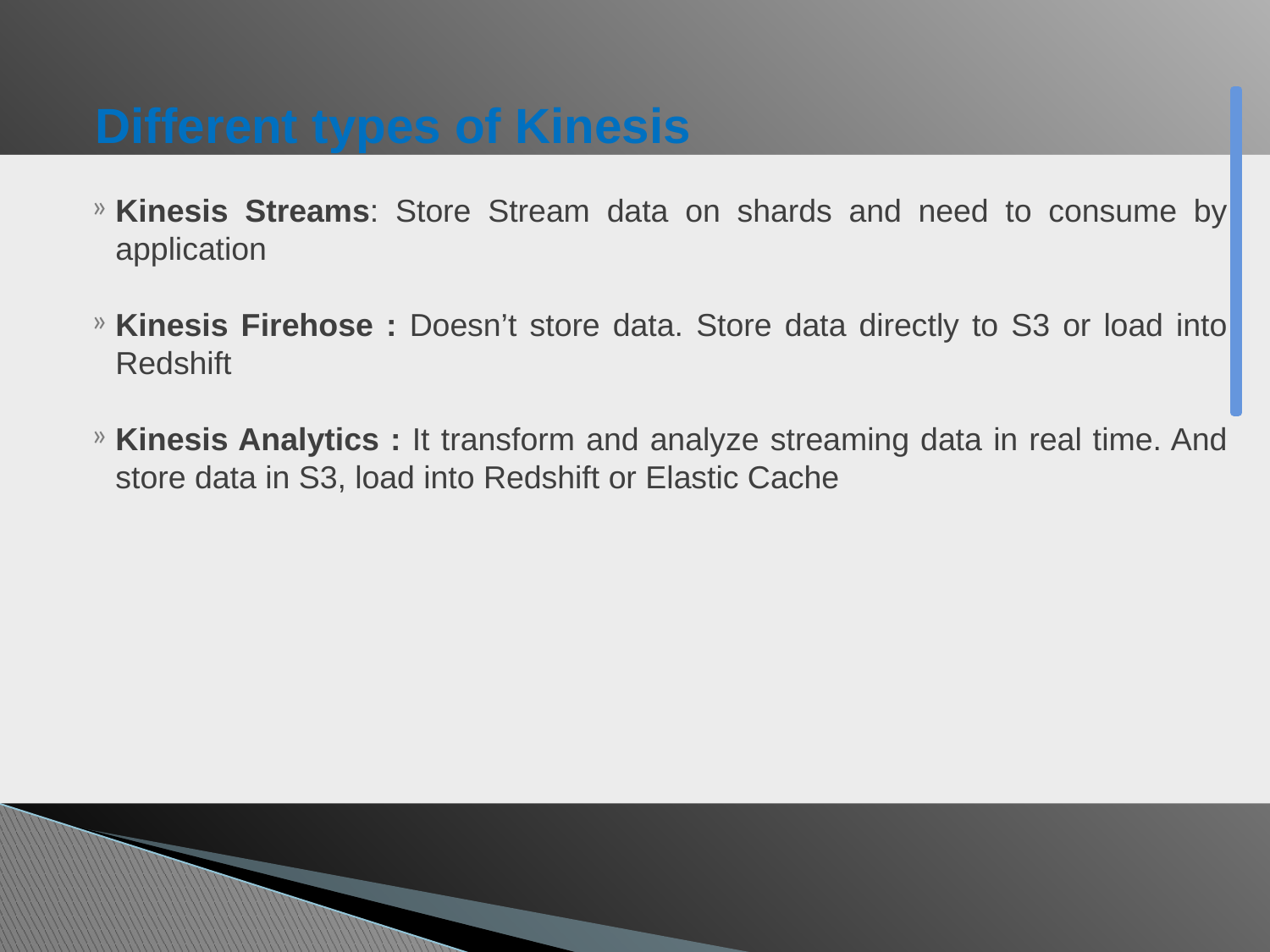

# Different types of Kinesis

Kinesis Streams: Store Stream data on shards and need to consume by application

Kinesis Firehose : Doesn’t store data. Store data directly to S3 or load into Redshift

Kinesis Analytics : It transform and analyze streaming data in real time. And store data in S3, load into Redshift or Elastic Cache